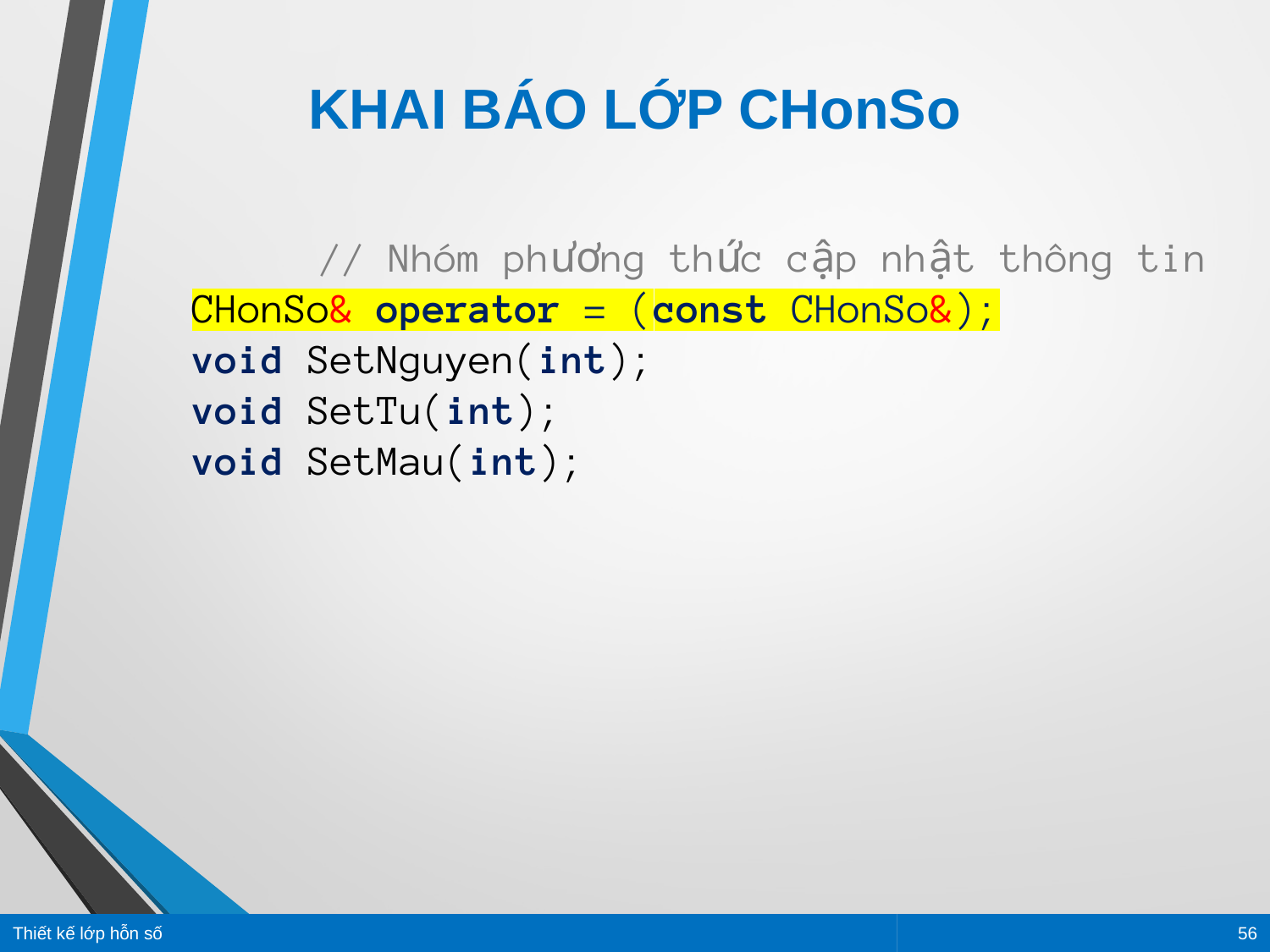

KHAI BÁO LỚP CHonSo
		 // Nhóm phương thức cập nhật thông tin
    	 CHonSo& operator = (const CHonSo&);
    	 void SetNguyen(int);
    	 void SetTu(int);
    	 void SetMau(int);
Thiết kế lớp hỗn số
56